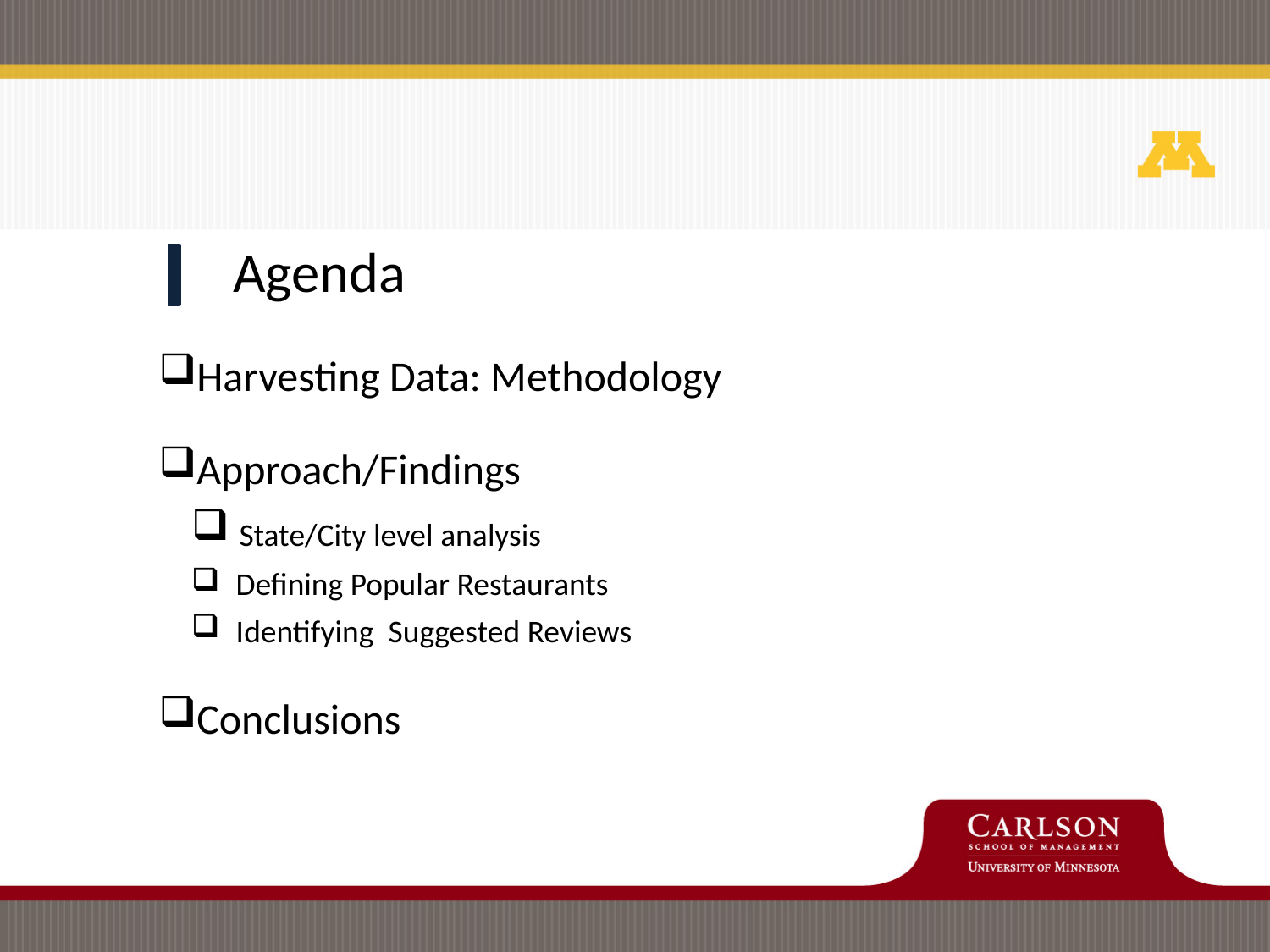

Agenda

Harvesting Data: Methodology
Approach/Findings
 State/City level analysis
  Defining Popular Restaurants
  Identifying  Suggested Reviews
Conclusions